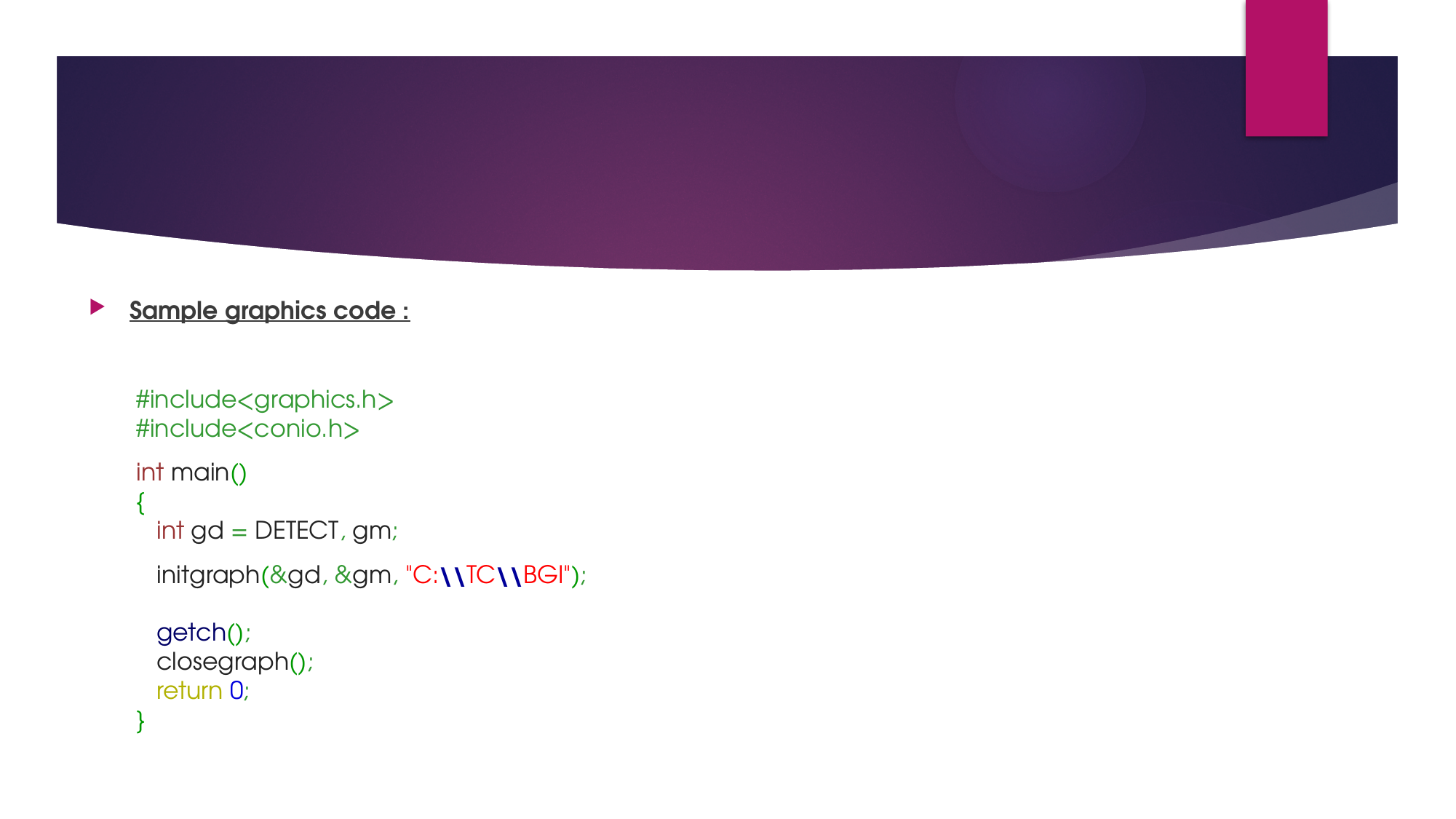

Sample graphics code :

#include<graphics.h>
#include<conio.h>
int main()
{
   int gd = DETECT, gm;
   initgraph(&gd, &gm, "C:\\TC\\BGI");
       
   getch();
   closegraph();
   return 0;
}